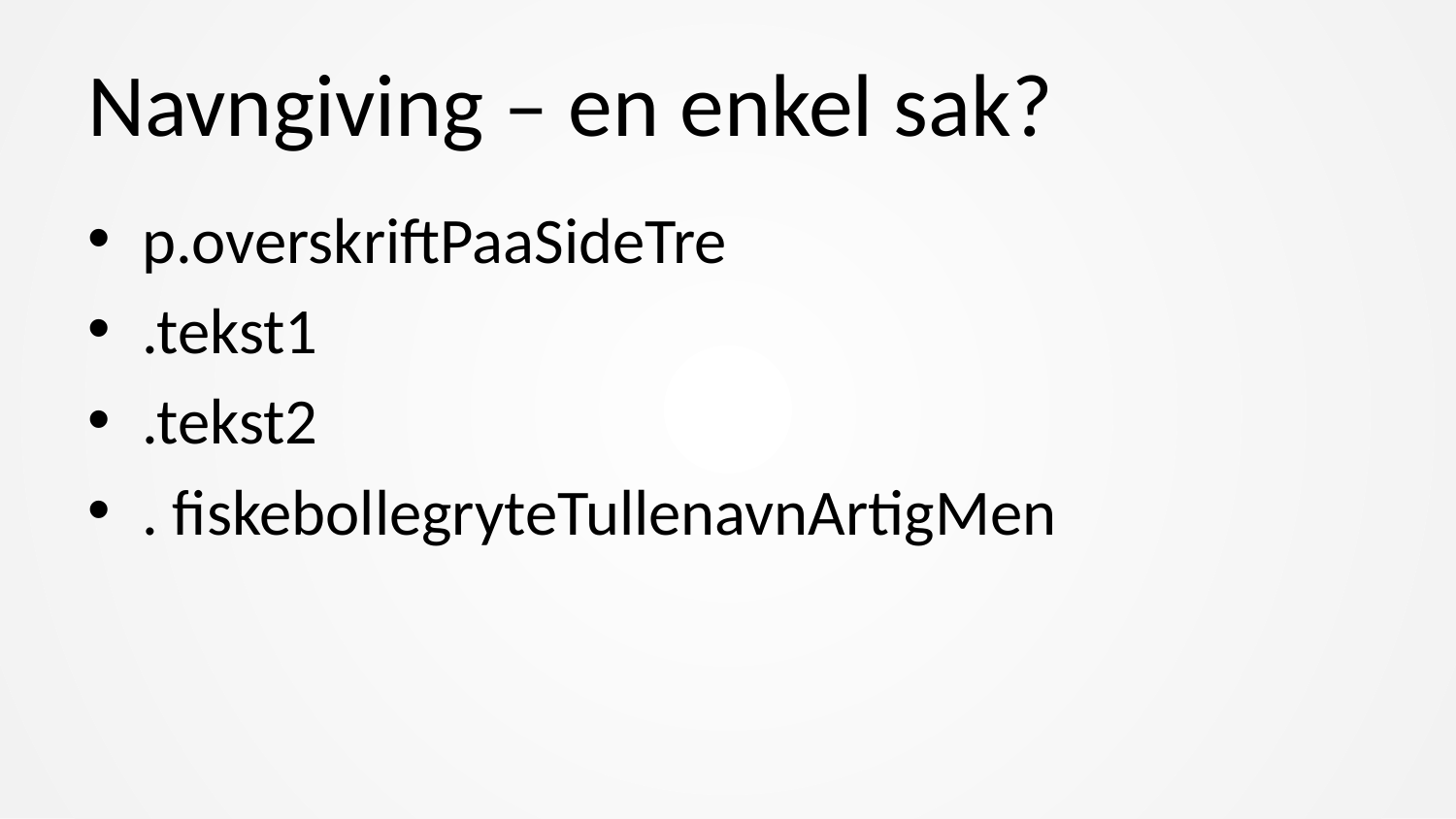

# Navngiving – en enkel sak?
p.overskriftPaaSideTre
.tekst1
.tekst2
. fiskebollegryteTullenavnArtigMen